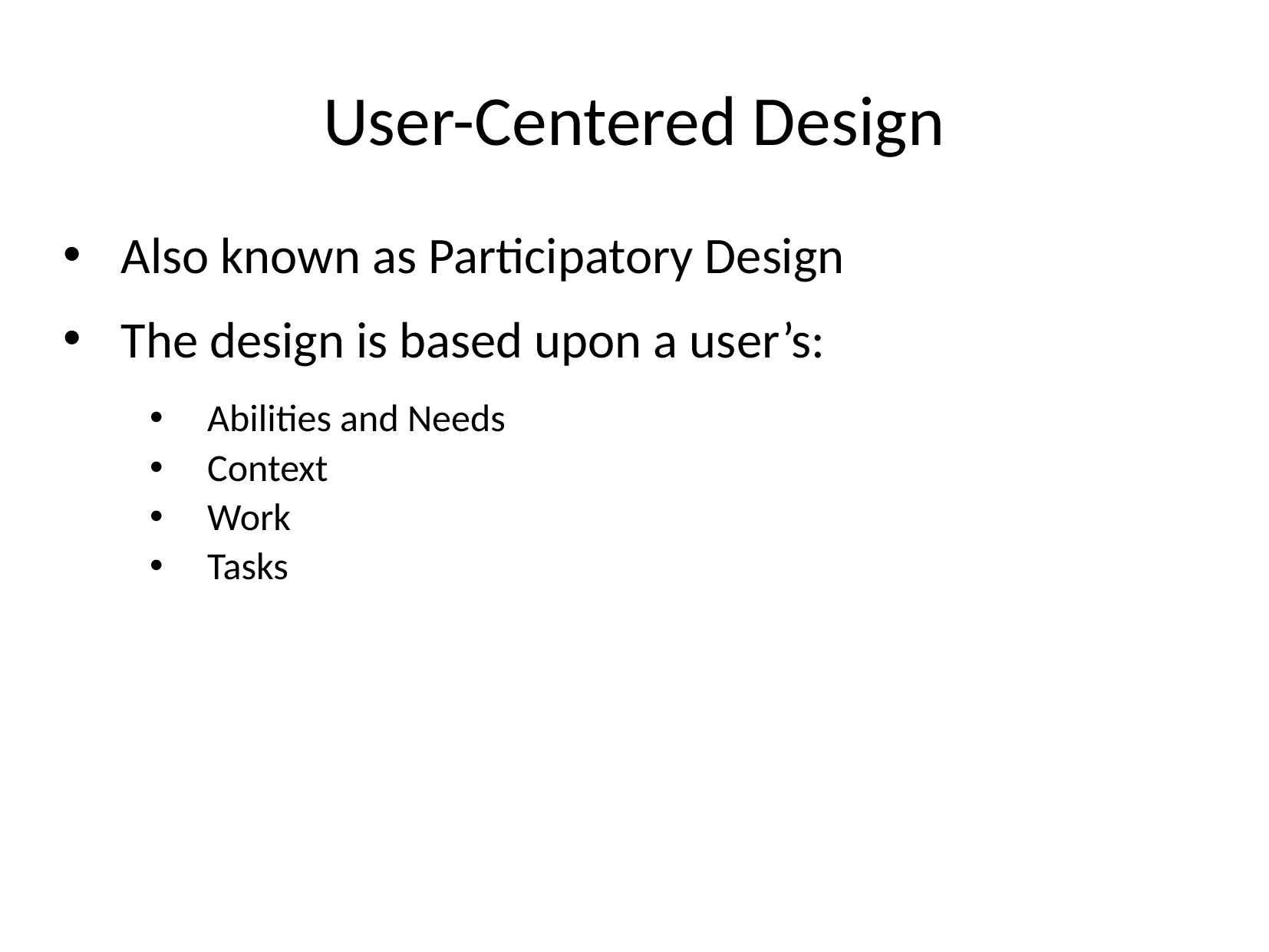

# User-Centered Design
Also known as Participatory Design
The design is based upon a user’s:
Abilities and Needs
Context
Work
Tasks